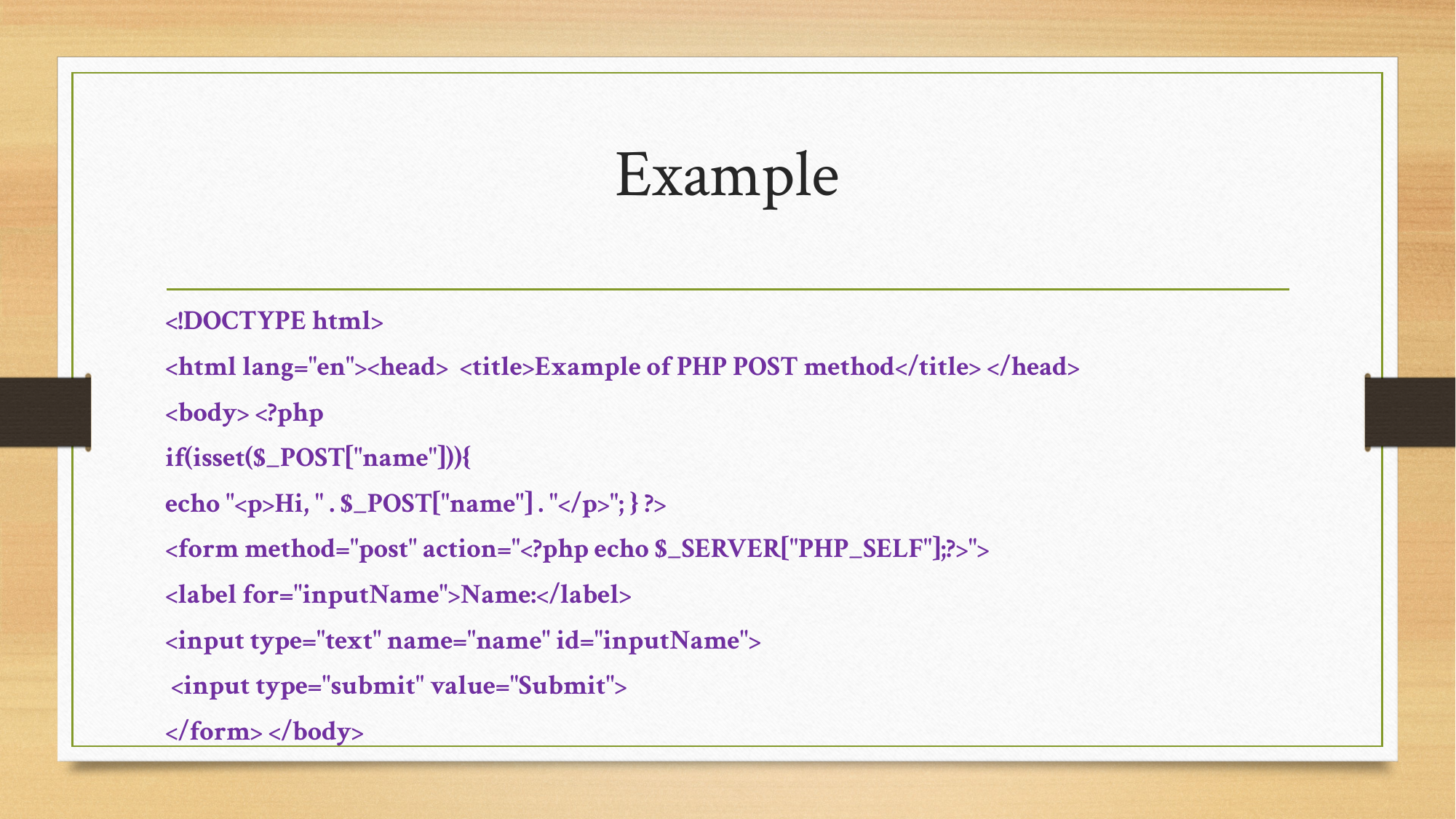

# Example
<!DOCTYPE html>
<html lang="en"><head>  <title>Example of PHP POST method</title> </head>
<body> <?php
if(isset($_POST["name"])){
echo "<p>Hi, " . $_POST["name"] . "</p>"; } ?>
<form method="post" action="<?php echo $_SERVER["PHP_SELF"];?>">
<label for="inputName">Name:</label>
<input type="text" name="name" id="inputName">
 <input type="submit" value="Submit">
</form> </body>